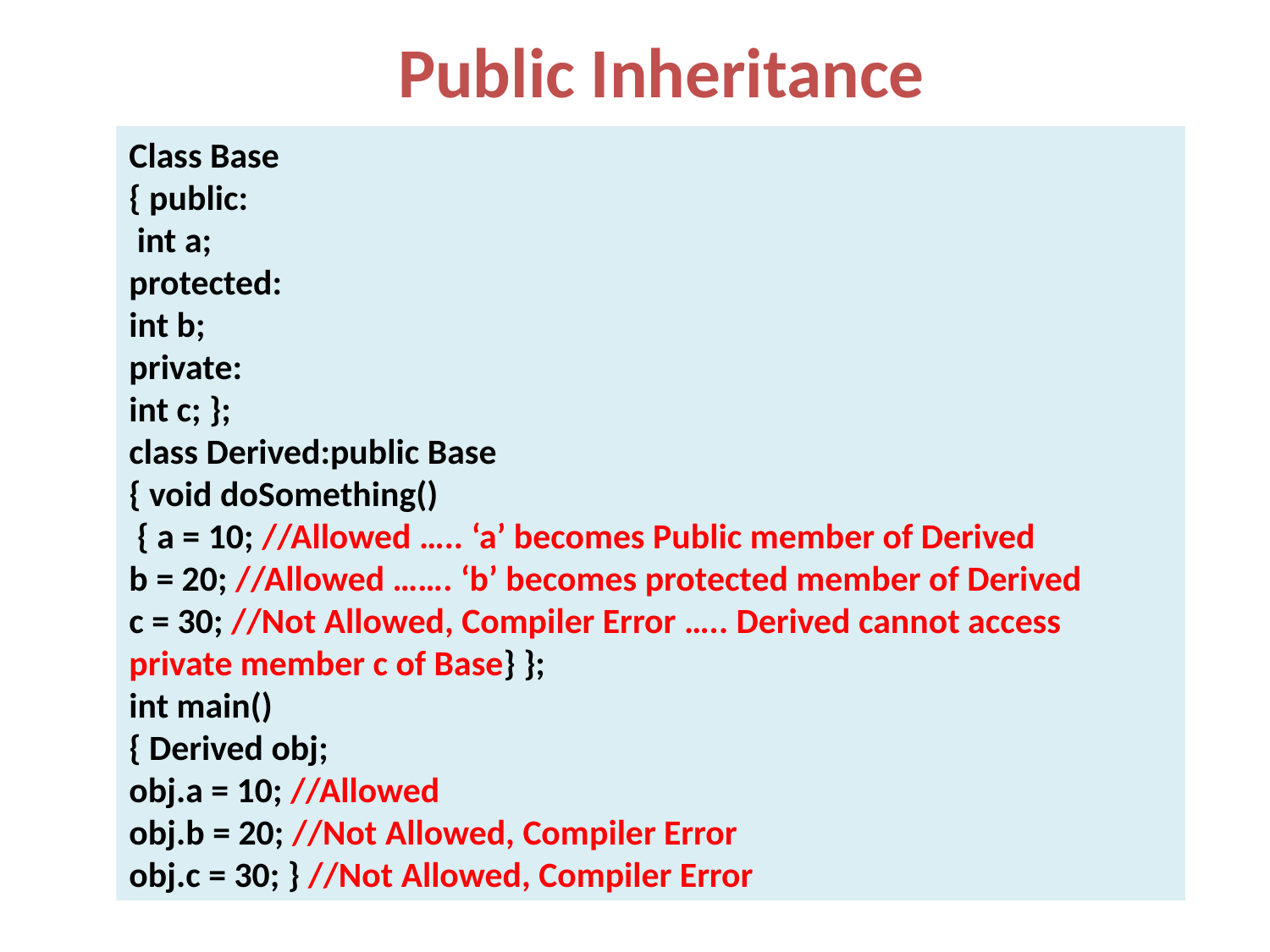

Public Inheritance
Class Base
{ public:
 int a;
protected:
int b;
private:
int c; };
class Derived:public Base
{ void doSomething()
 { a = 10; //Allowed ….. ‘a’ becomes Public member of Derived
b = 20; //Allowed ……. ‘b’ becomes protected member of Derived
c = 30; //Not Allowed, Compiler Error ….. Derived cannot access private member c of Base} };
int main()
{ Derived obj;
obj.a = 10; //Allowed
obj.b = 20; //Not Allowed, Compiler Error
obj.c = 30; } //Not Allowed, Compiler Error